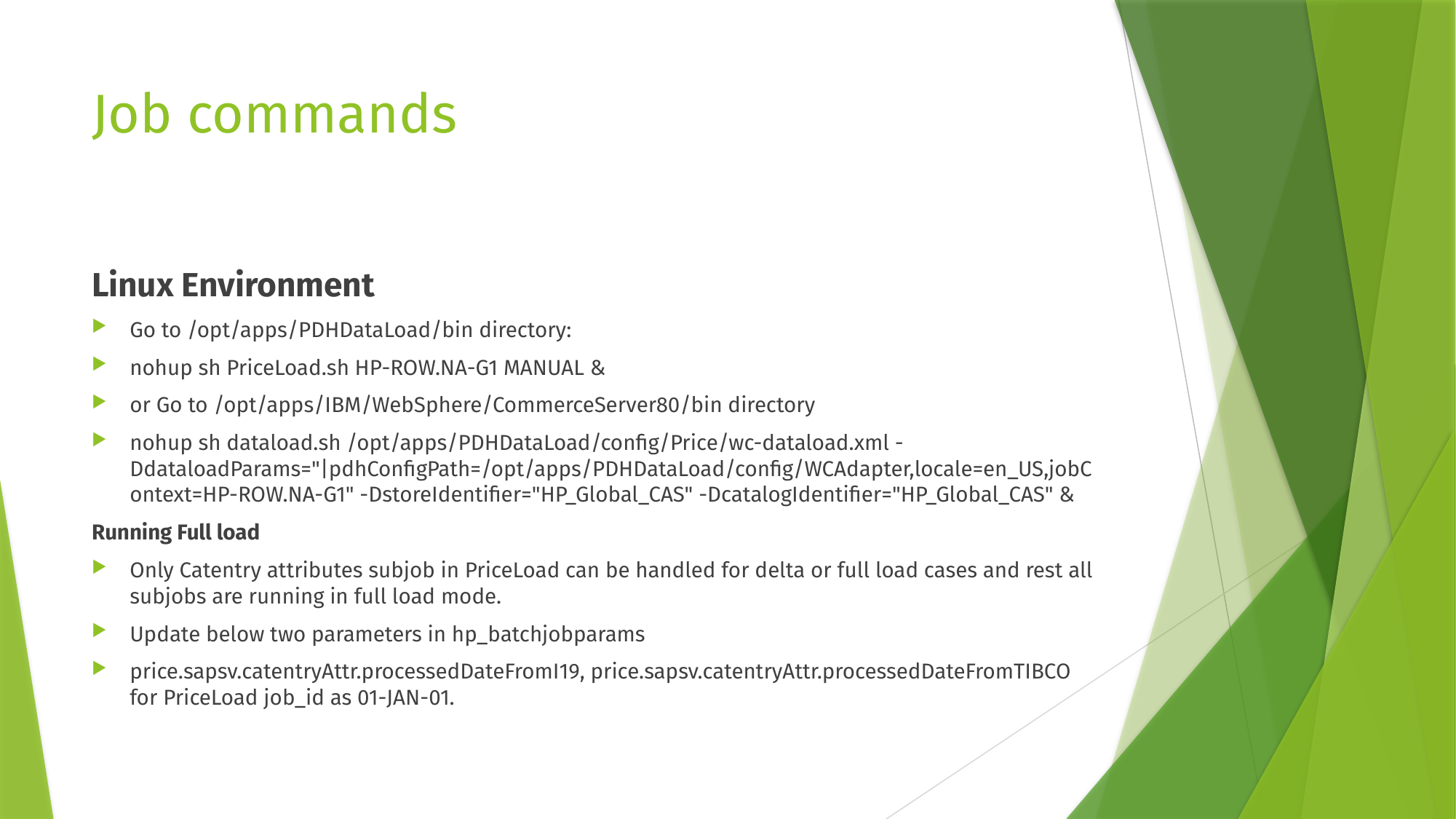

# Job commands
Linux Environment
Go to /opt/apps/PDHDataLoad/bin directory:
nohup sh PriceLoad.sh HP-ROW.NA-G1 MANUAL &
or Go to /opt/apps/IBM/WebSphere/CommerceServer80/bin directory
nohup sh dataload.sh /opt/apps/PDHDataLoad/config/Price/wc-dataload.xml -DdataloadParams="|pdhConfigPath=/opt/apps/PDHDataLoad/config/WCAdapter,locale=en_US,jobContext=HP-ROW.NA-G1" -DstoreIdentifier="HP_Global_CAS" -DcatalogIdentifier="HP_Global_CAS" &
Running Full load
Only Catentry attributes subjob in PriceLoad can be handled for delta or full load cases and rest all subjobs are running in full load mode.
Update below two parameters in hp_batchjobparams
price.sapsv.catentryAttr.processedDateFromI19, price.sapsv.catentryAttr.processedDateFromTIBCO for PriceLoad job_id as 01-JAN-01.